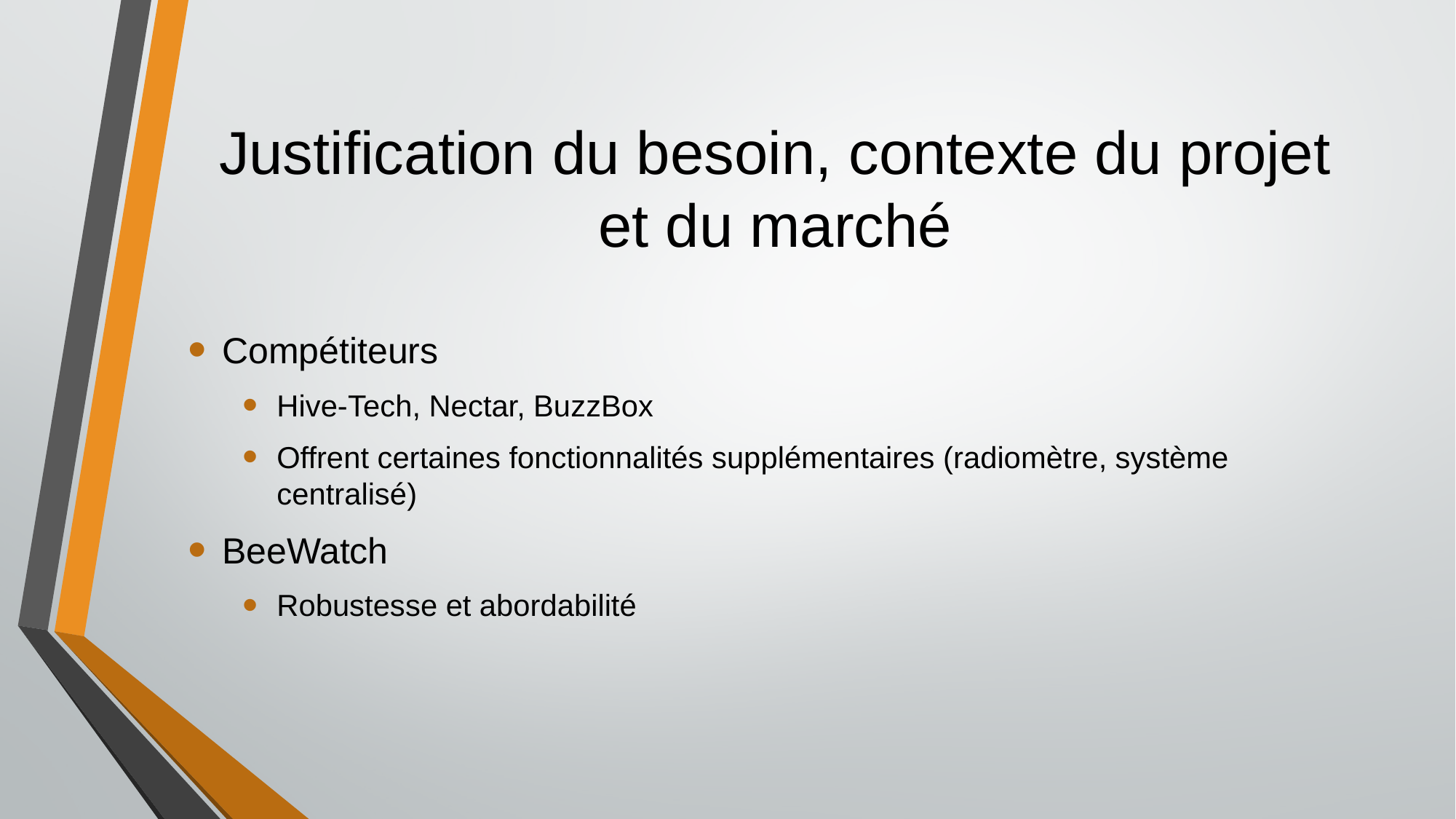

# Justification du besoin, contexte du projet et du marché
Compétiteurs
Hive-Tech, Nectar, BuzzBox
Offrent certaines fonctionnalités supplémentaires (radiomètre, système centralisé)
BeeWatch
Robustesse et abordabilité